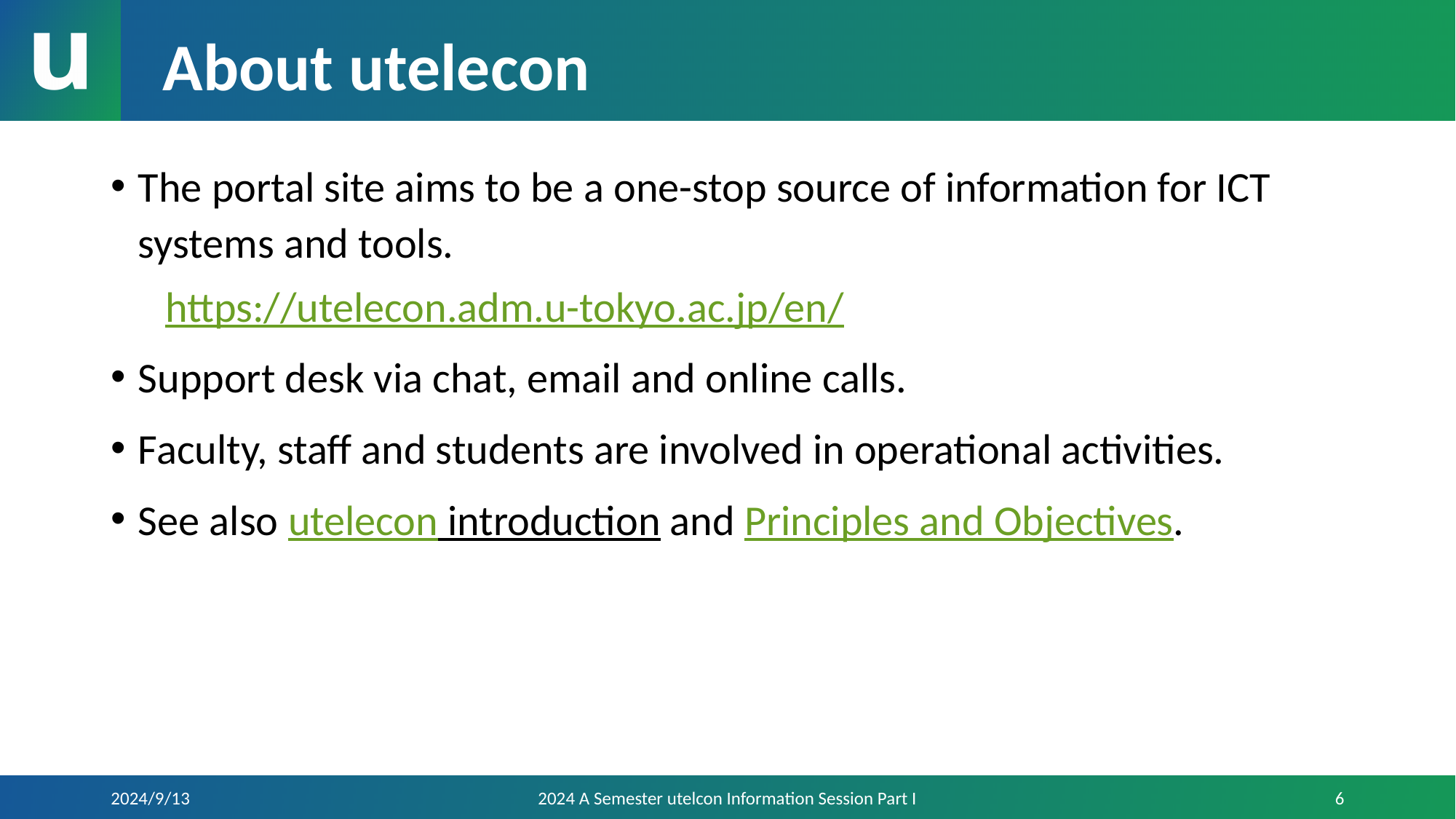

# About utelecon
The portal site aims to be a one-stop source of information for ICT systems and tools.
https://utelecon.adm.u-tokyo.ac.jp/en/
Support desk via chat, email and online calls.
Faculty, staff and students are involved in operational activities.
See also utelecon introduction and Principles and Objectives.

2024/9/13
2024 A Semester utelcon Information Session Part I
6